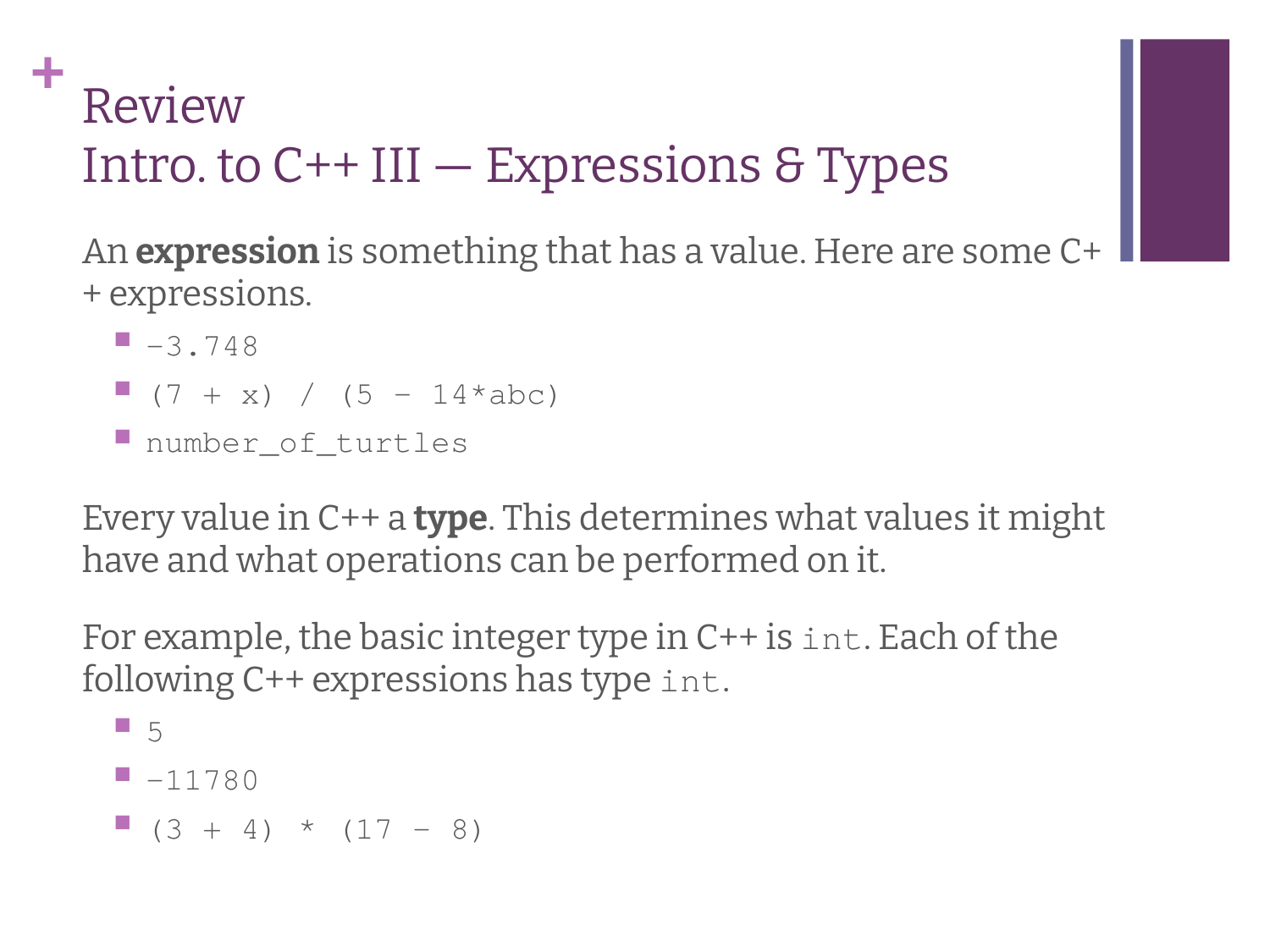

# Review Intro. to C++ III — Expressions & Types
An expression is something that has a value. Here are some C++ expressions.
-3.748
(7 + x) / (5 - 14*abc)
number_of_turtles
Every value in C++ a type. This determines what values it might have and what operations can be performed on it.
For example, the basic integer type in C++ is int. Each of the following C++ expressions has type int.
5
-11780
(3 + 4) * (17 - 8)